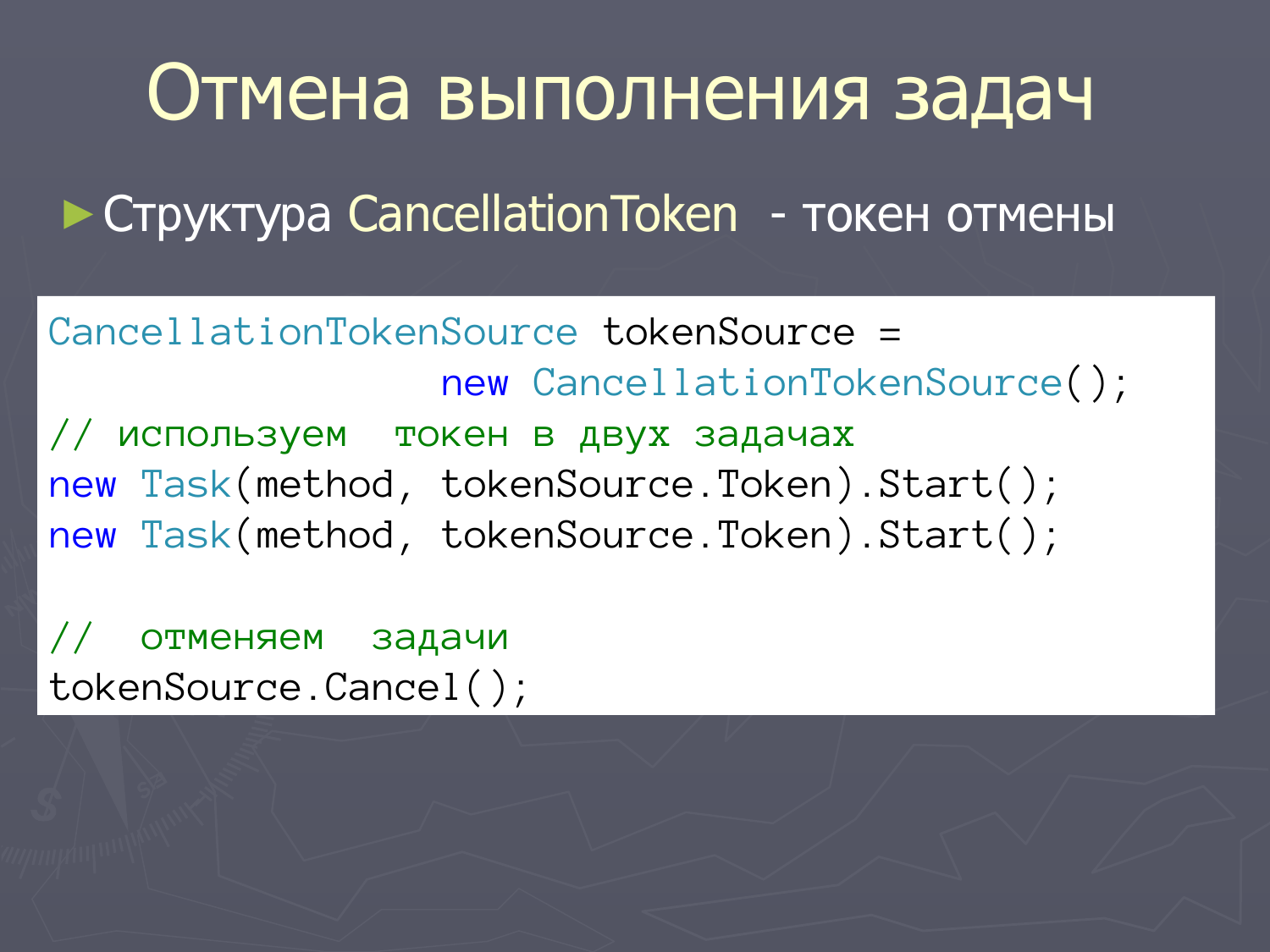

# Отмена выполнения задач
Структура CancellationToken  - токен отмены
CancellationTokenSource tokenSource =
                 new CancellationTokenSource();
// используем  токен в двух задачах
new Task(method, tokenSource.Token).Start();
new Task(method, tokenSource.Token).Start();

//  отменяем  задачи
tokenSource.Cancel();